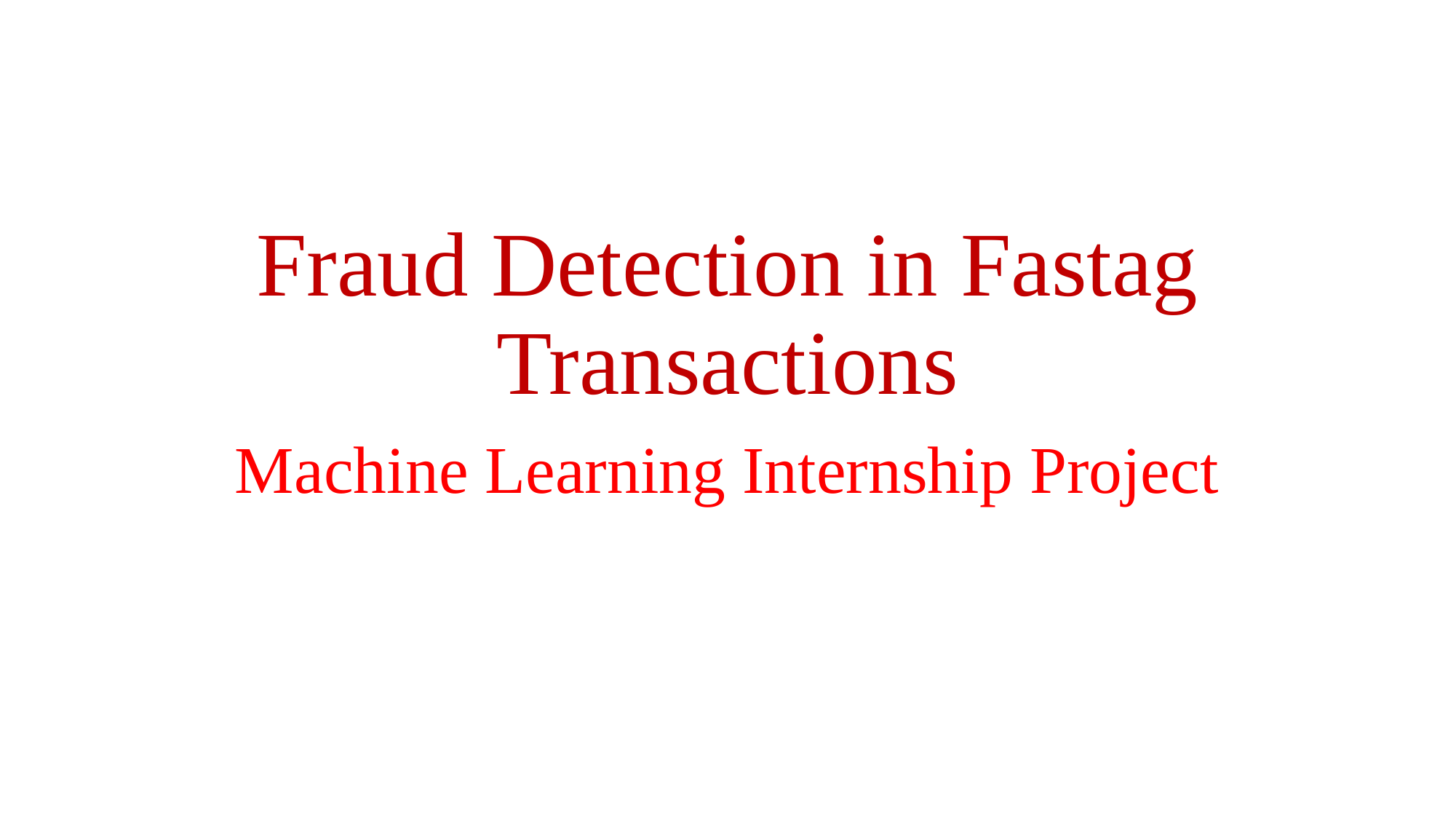

# Fraud Detection in Fastag Transactions
Machine Learning Internship Project